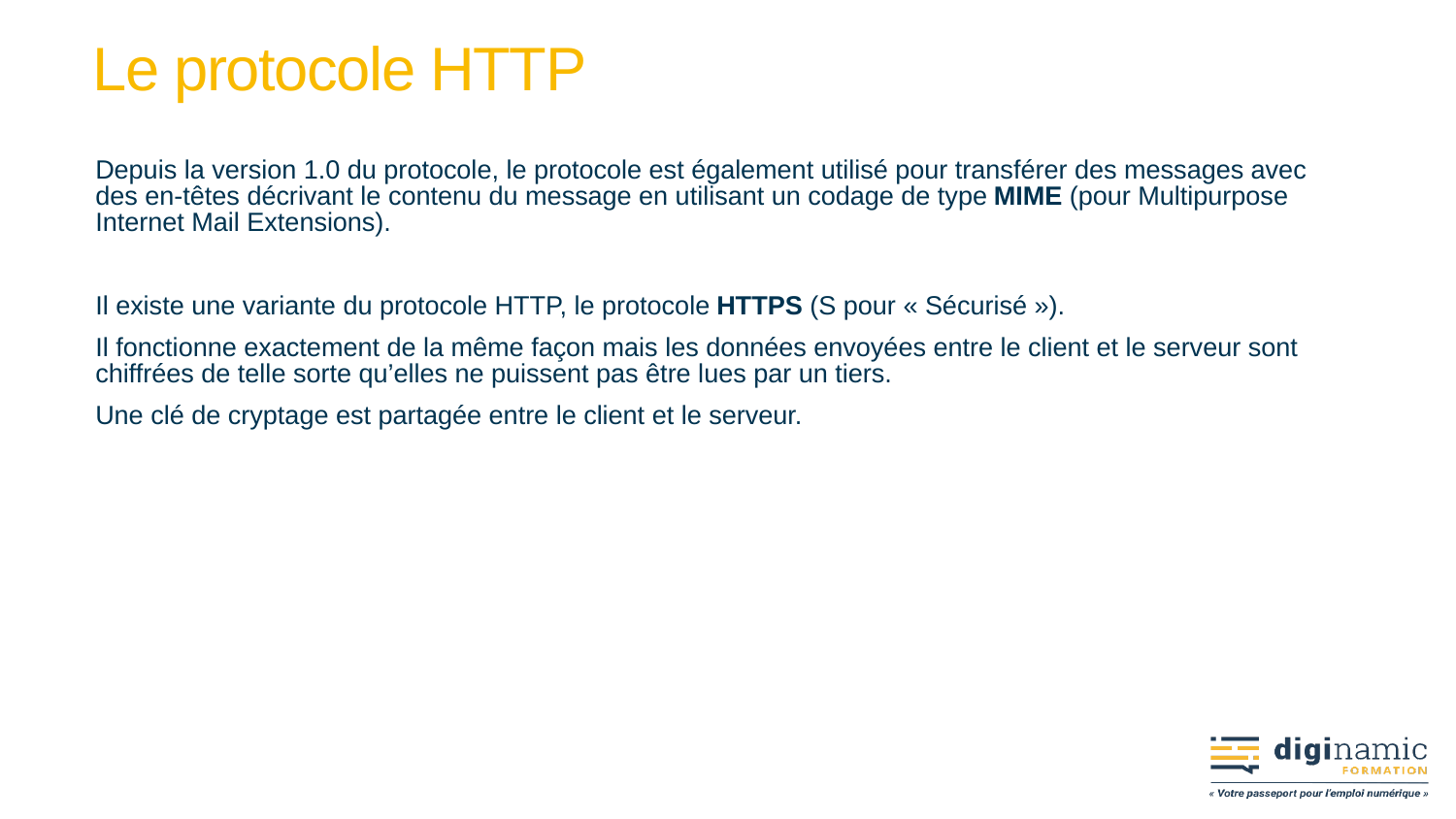

# Le protocole HTTP
Depuis la version 1.0 du protocole, le protocole est également utilisé pour transférer des messages avec des en-têtes décrivant le contenu du message en utilisant un codage de type MIME (pour Multipurpose Internet Mail Extensions).

Il existe une variante du protocole HTTP, le protocole HTTPS (S pour « Sécurisé »).
Il fonctionne exactement de la même façon mais les données envoyées entre le client et le serveur sont chiffrées de telle sorte qu’elles ne puissent pas être lues par un tiers.
Une clé de cryptage est partagée entre le client et le serveur.